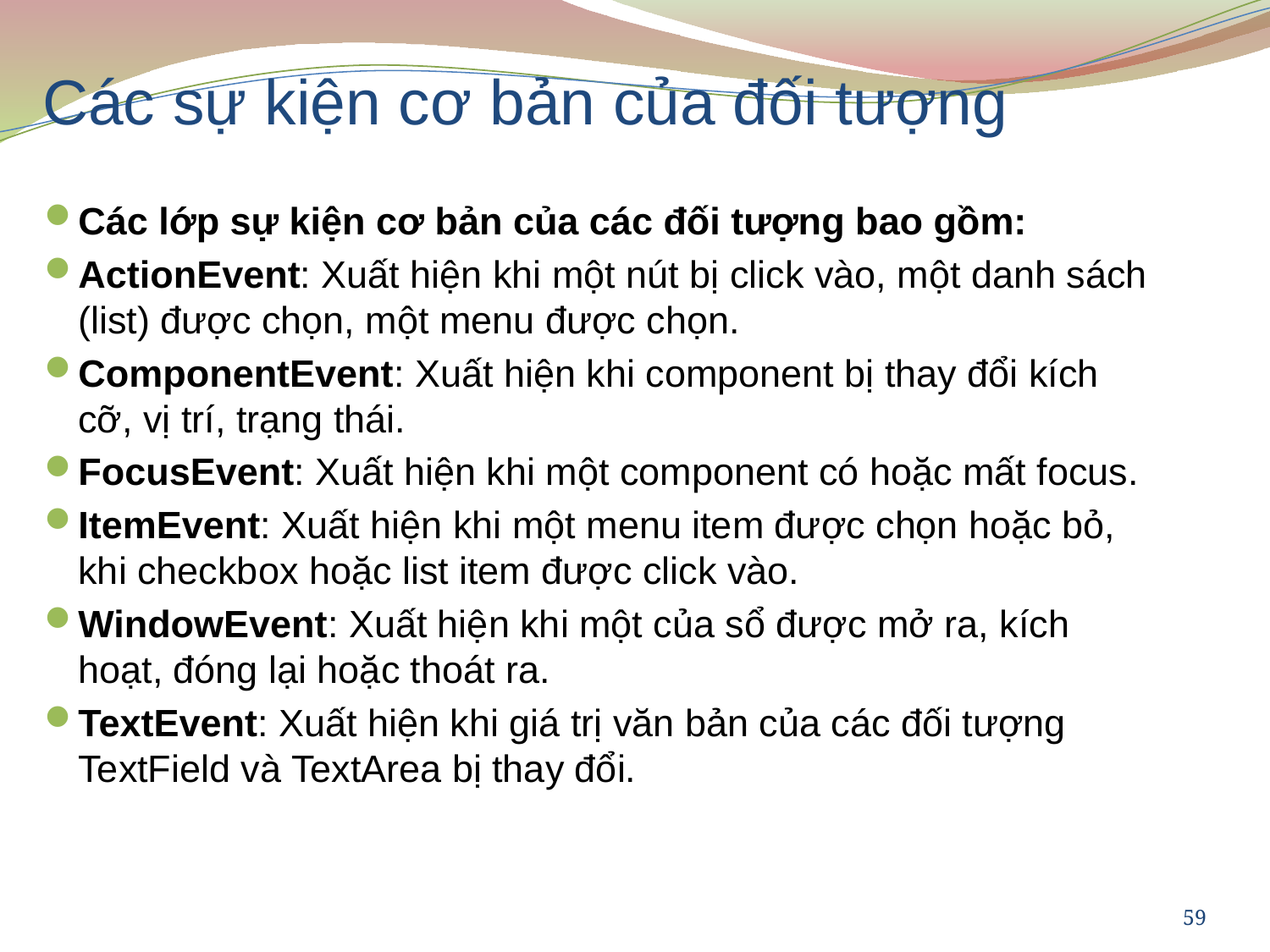

# Các sự kiện cơ bản của đối tượng
Các lớp sự kiện cơ bản của các đối tượng bao gồm:
ActionEvent: Xuất hiện khi một nút bị click vào, một danh sách (list) được chọn, một menu được chọn.
ComponentEvent: Xuất hiện khi component bị thay đổi kích cỡ, vị trí, trạng thái.
FocusEvent: Xuất hiện khi một component có hoặc mất focus.
ItemEvent: Xuất hiện khi một menu item được chọn hoặc bỏ, khi checkbox hoặc list item được click vào.
WindowEvent: Xuất hiện khi một của sổ được mở ra, kích hoạt, đóng lại hoặc thoát ra.
TextEvent: Xuất hiện khi giá trị văn bản của các đối tượng TextField và TextArea bị thay đổi.

59